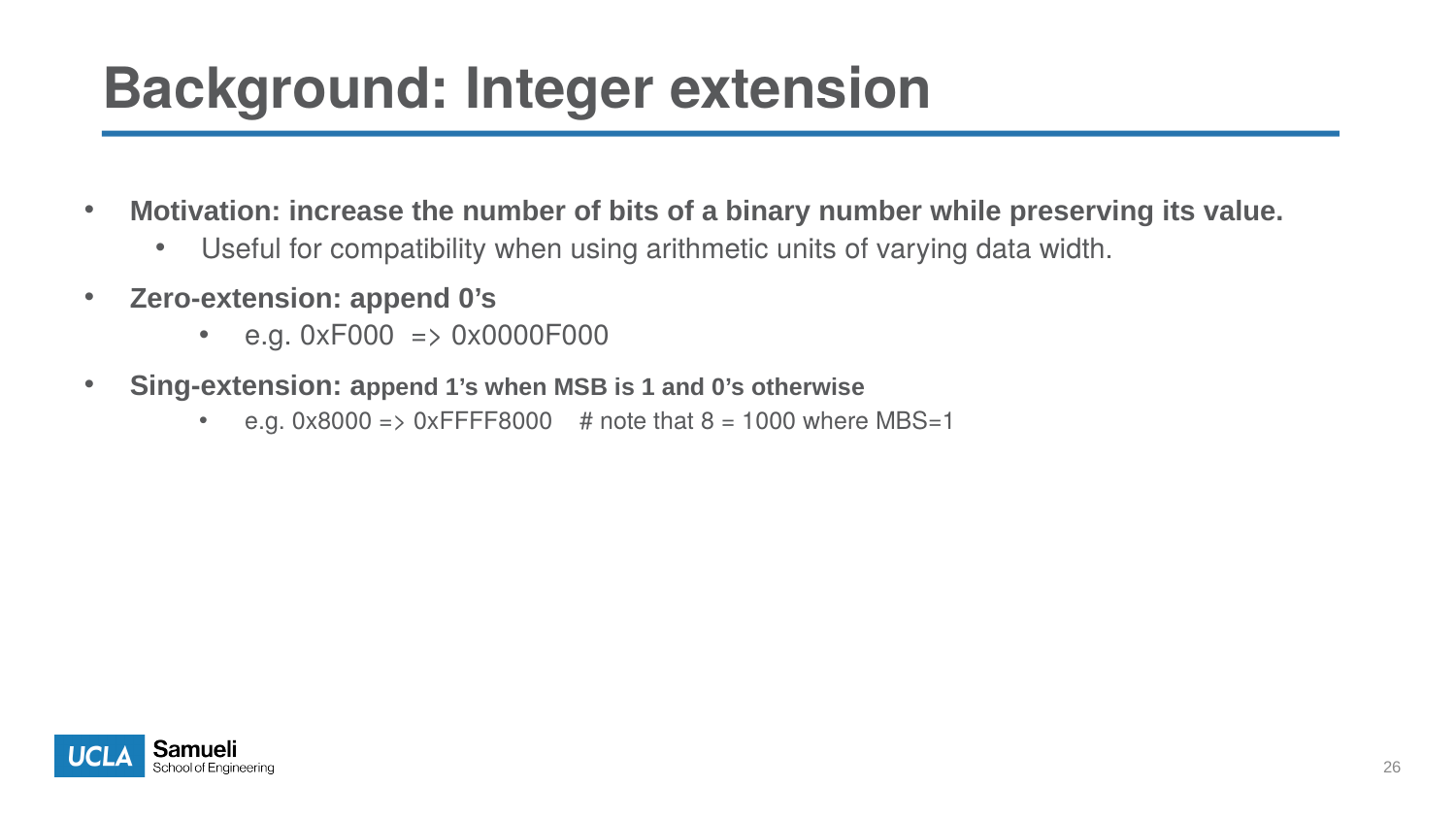

# Background: Integer extension
Motivation: increase the number of bits of a binary number while preserving its value.
Useful for compatibility when using arithmetic units of varying data width.
Zero-extension: append 0’s
e.g. 0xF000  => 0x0000F000
Sing-extension: append 1’s when MSB is 1 and 0’s otherwise
e.g. 0x8000 => 0xFFFF8000    # note that 8 = 1000 where MBS=1
26